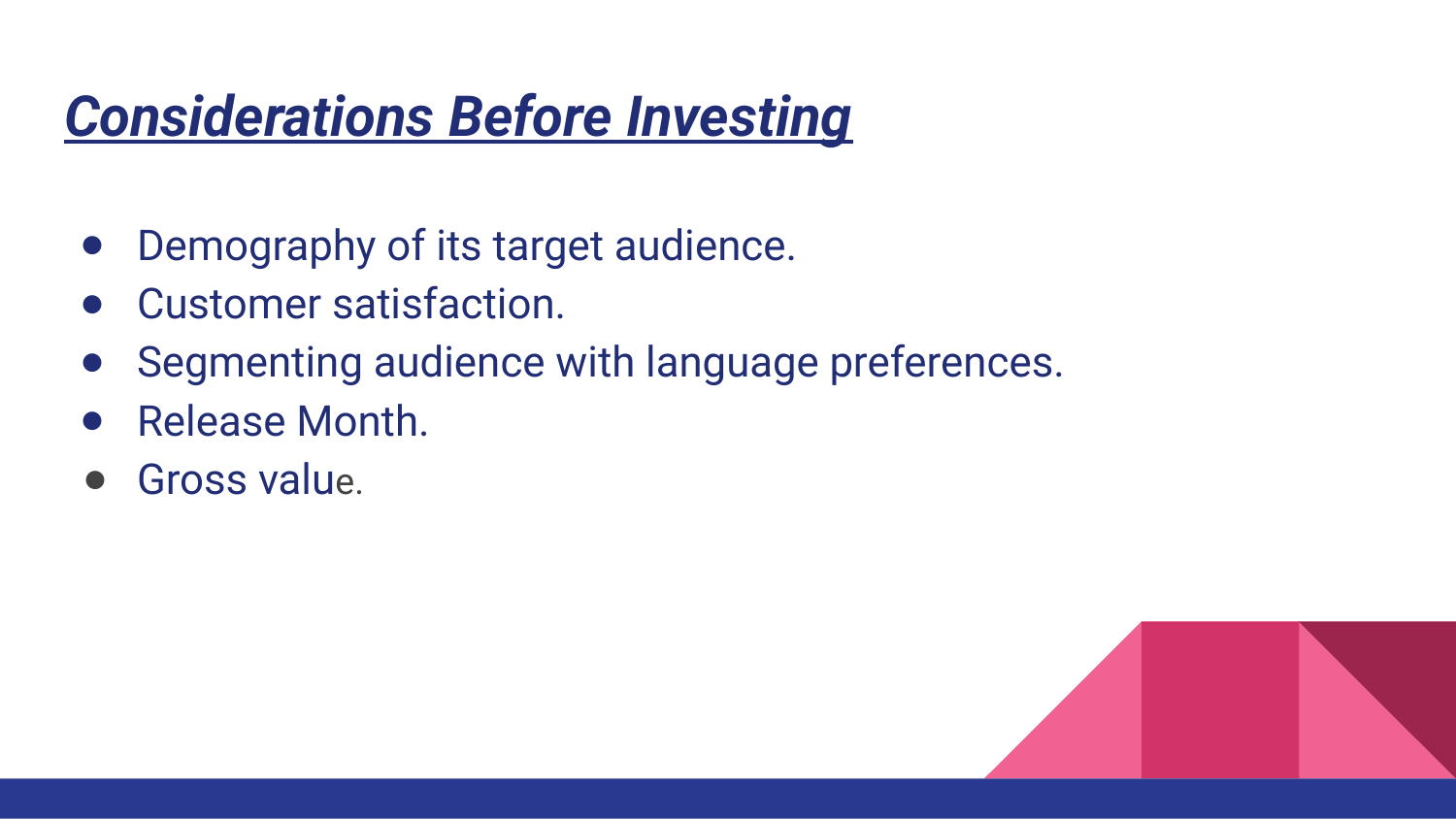

# Considerations Before Investing
Demography of its target audience.
Customer satisfaction.
Segmenting audience with language preferences.
Release Month.
Gross value.